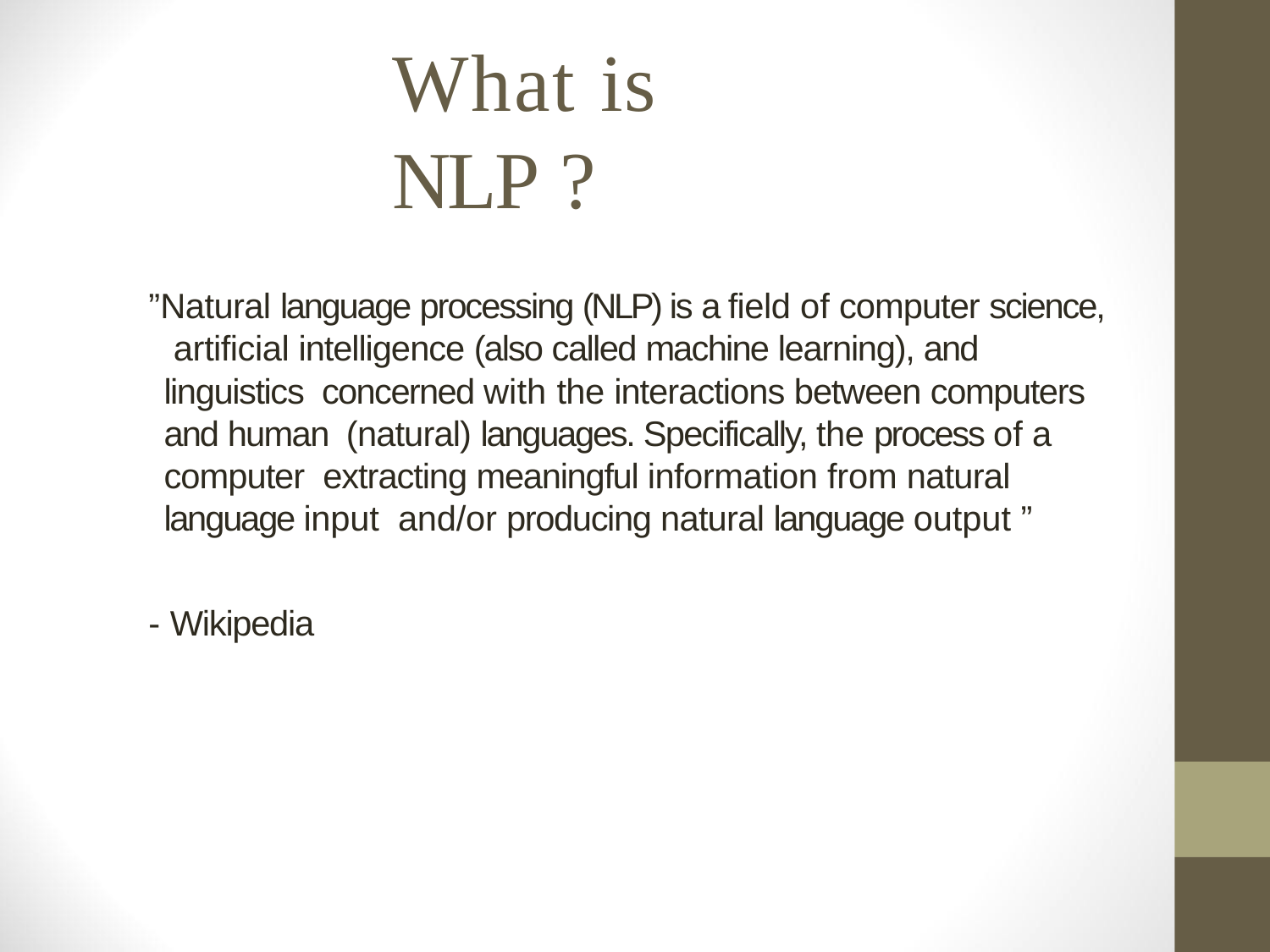

# What is NLP ?
”Natural language processing (NLP) is a field of computer science,  artificial intelligence (also called machine learning), and linguistics  concerned with the interactions between computers and human  (natural) languages. Specifically, the process of a computer  extracting meaningful information from natural language input  and/or producing natural language output ”

- Wikipedia